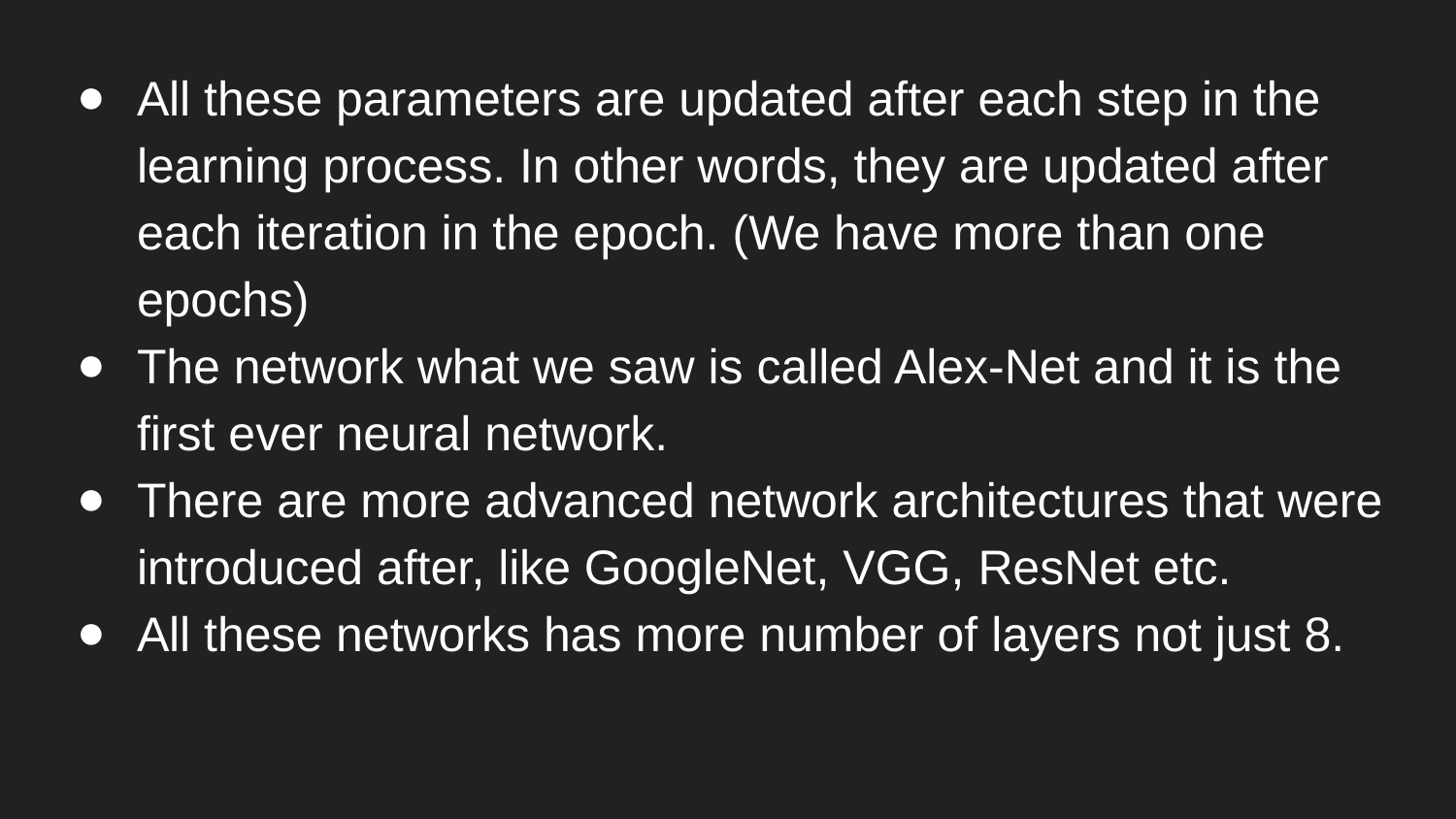

All these parameters are updated after each step in the learning process. In other words, they are updated after each iteration in the epoch. (We have more than one epochs)
The network what we saw is called Alex-Net and it is the first ever neural network.
There are more advanced network architectures that were introduced after, like GoogleNet, VGG, ResNet etc.
All these networks has more number of layers not just 8.